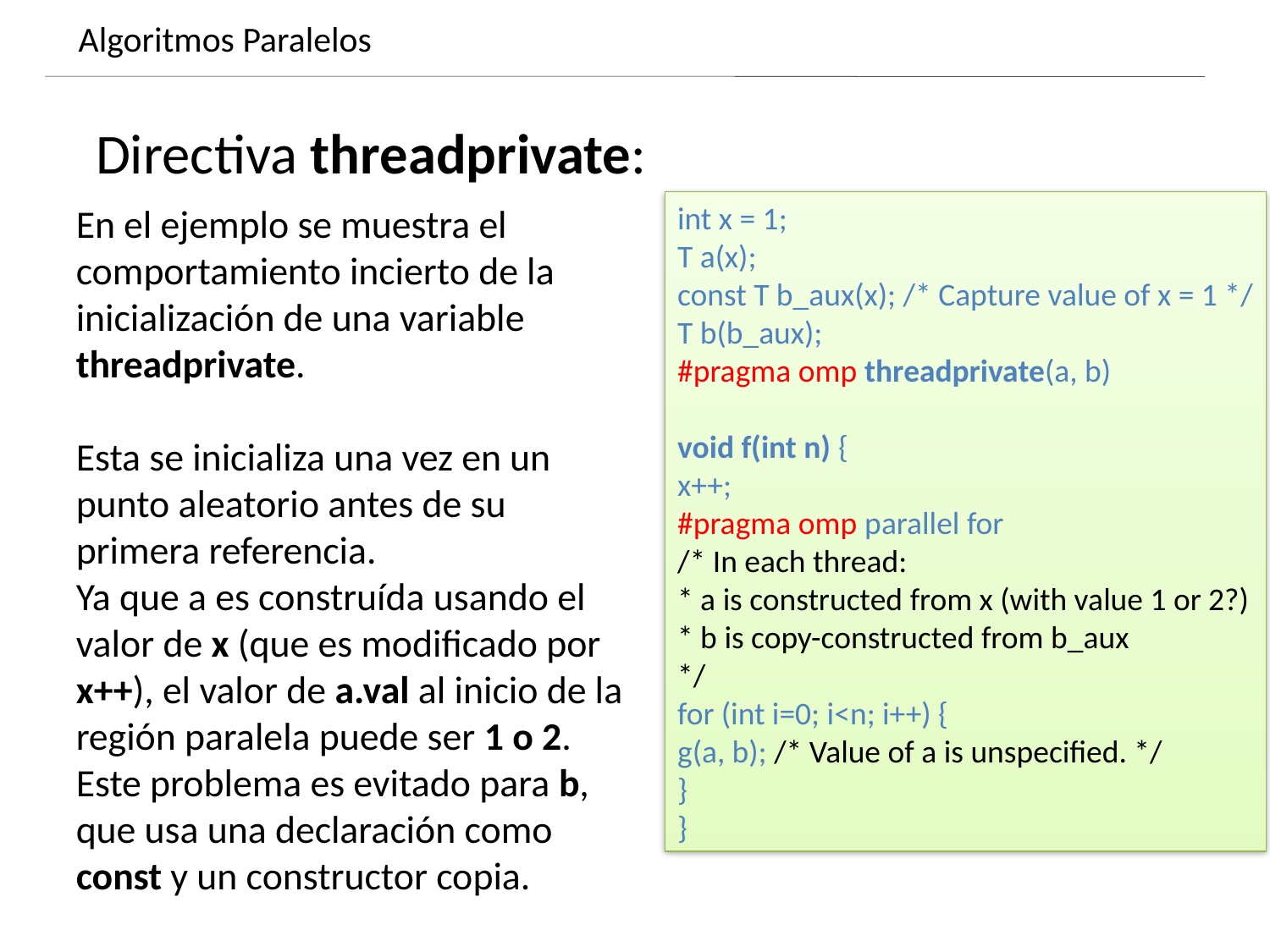

Algoritmos Paralelos
Dynamics of growing SMBHs in galaxy cores

Directiva threadprivate:
int x = 1;
T a(x);
const T b_aux(x); /* Capture value of x = 1 */
T b(b_aux);
#pragma omp threadprivate(a, b)

void f(int n) {
x++;
#pragma omp parallel for
/* In each thread:
* a is constructed from x (with value 1 or 2?)
* b is copy-constructed from b_aux
*/
for (int i=0; i<n; i++) {
g(a, b); /* Value of a is unspecified. */
}
}
En el ejemplo se muestra el comportamiento incierto de la inicialización de una variable threadprivate.

Esta se inicializa una vez en un punto aleatorio antes de su primera referencia.
Ya que a es construída usando el valor de x (que es modificado por x++), el valor de a.val al inicio de la región paralela puede ser 1 o 2.
Este problema es evitado para b, que usa una declaración como const y un constructor copia.